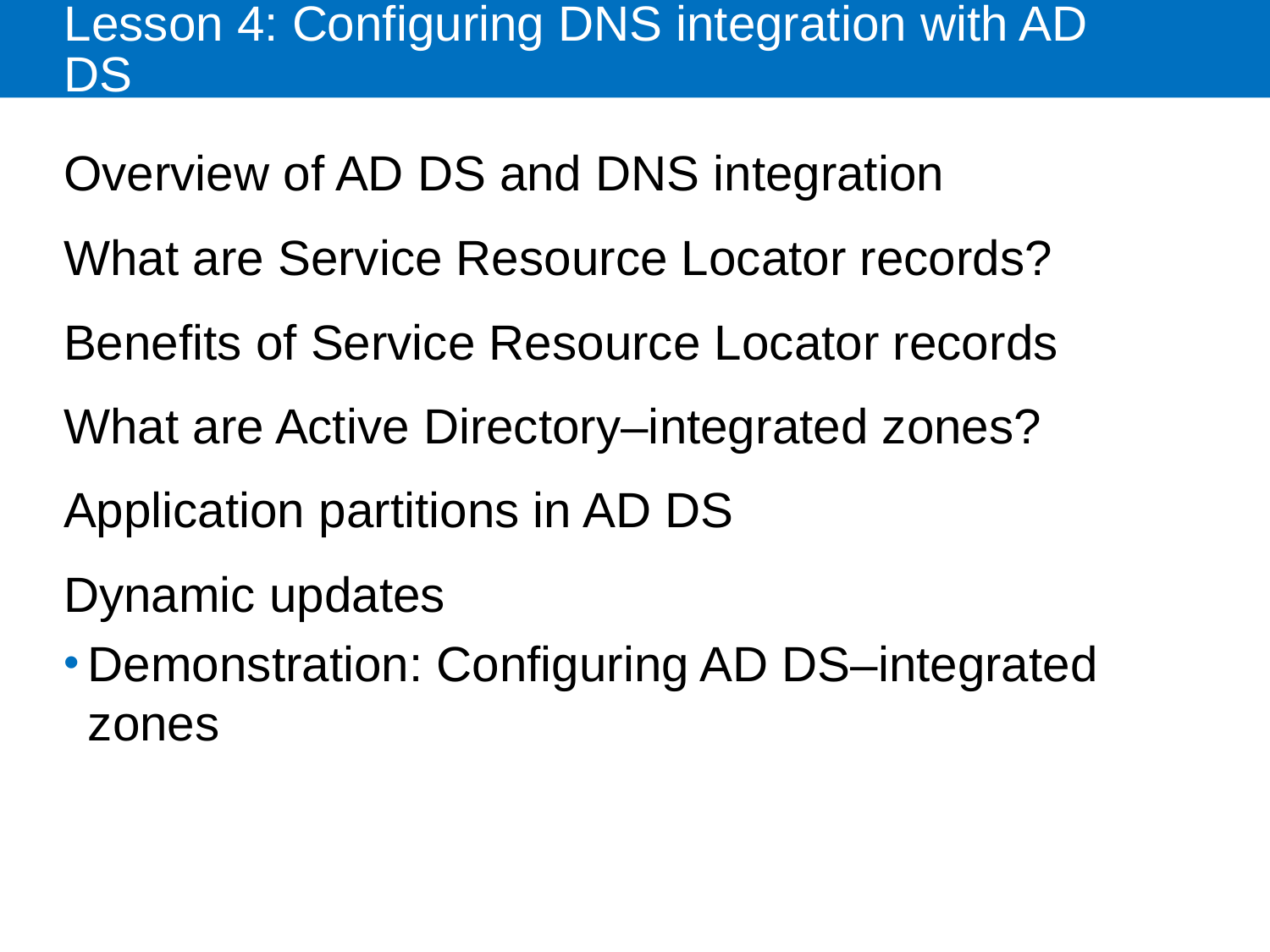

# Lesson 4: Configuring DNS integration with AD DS
Overview of AD DS and DNS integration
What are Service Resource Locator records?
Benefits of Service Resource Locator records
What are Active Directory–integrated zones?
Application partitions in AD DS
Dynamic updates
Demonstration: Configuring AD DS–integrated zones